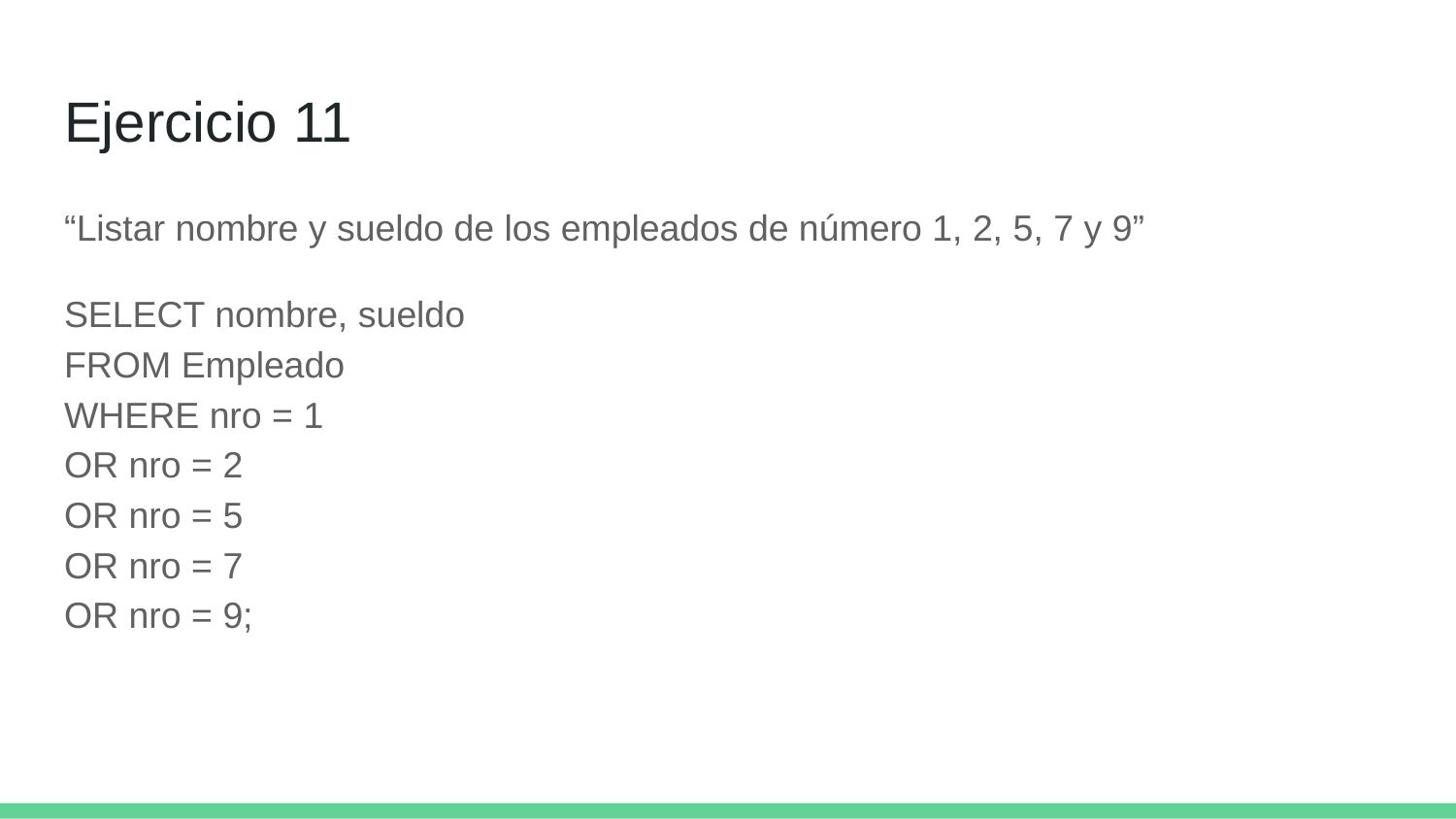

# Ejercicio 11
“Listar nombre y sueldo de los empleados de número 1, 2, 5, 7 y 9”
SELECT nombre, sueldo
FROM Empleado
WHERE nro = 1
OR nro = 2
OR nro = 5
OR nro = 7
OR nro = 9;